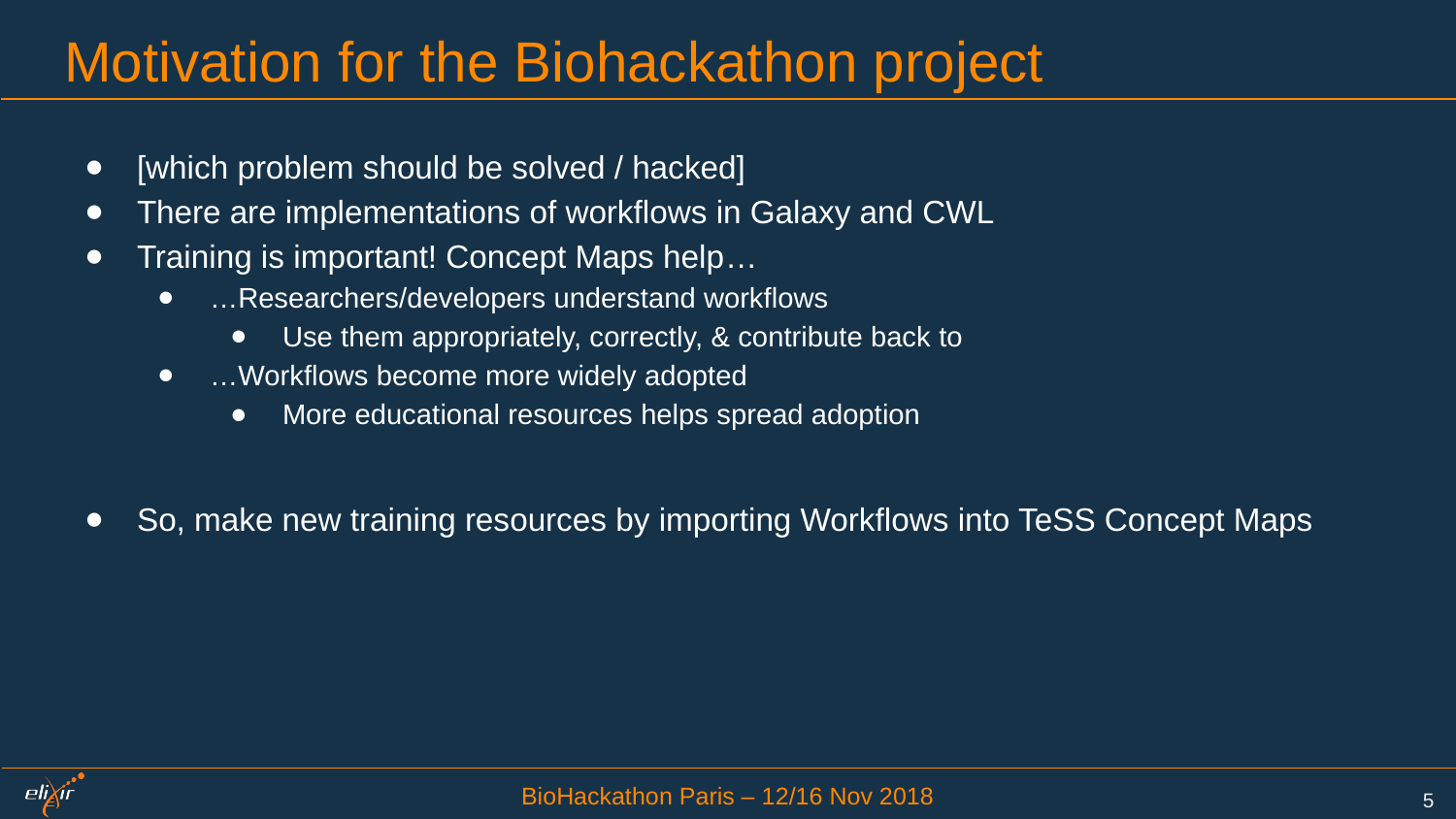

# Motivation for the Biohackathon project
[which problem should be solved / hacked]
There are implementations of workflows in Galaxy and CWL
Training is important! Concept Maps help…
…Researchers/developers understand workflows
Use them appropriately, correctly, & contribute back to
…Workflows become more widely adopted
More educational resources helps spread adoption

So, make new training resources by importing Workflows into TeSS Concept Maps

5